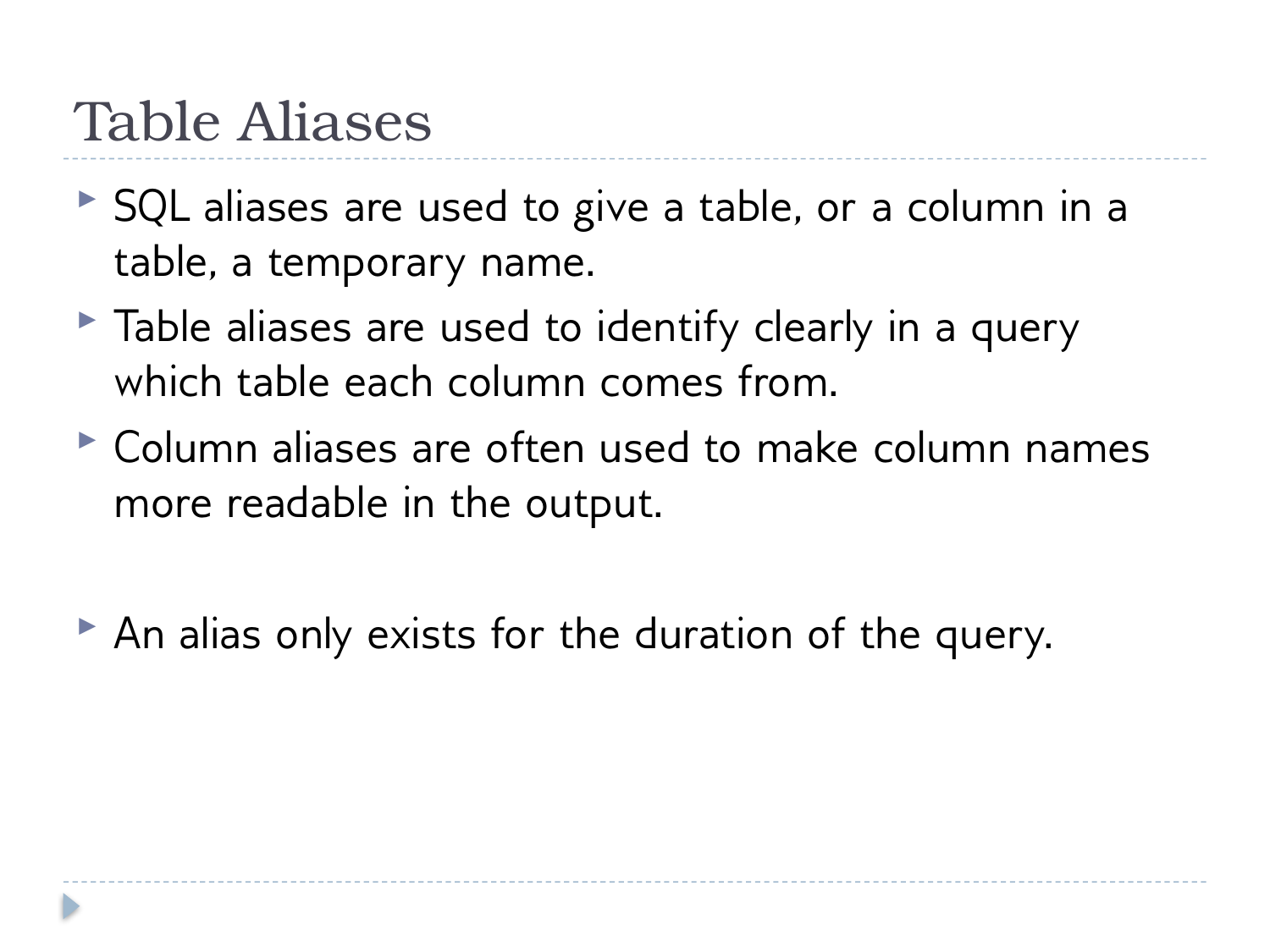

# Table Aliases
SQL aliases are used to give a table, or a column in a table, a temporary name.
Table aliases are used to identify clearly in a query which table each column comes from.
Column aliases are often used to make column names more readable in the output.

An alias only exists for the duration of the query.